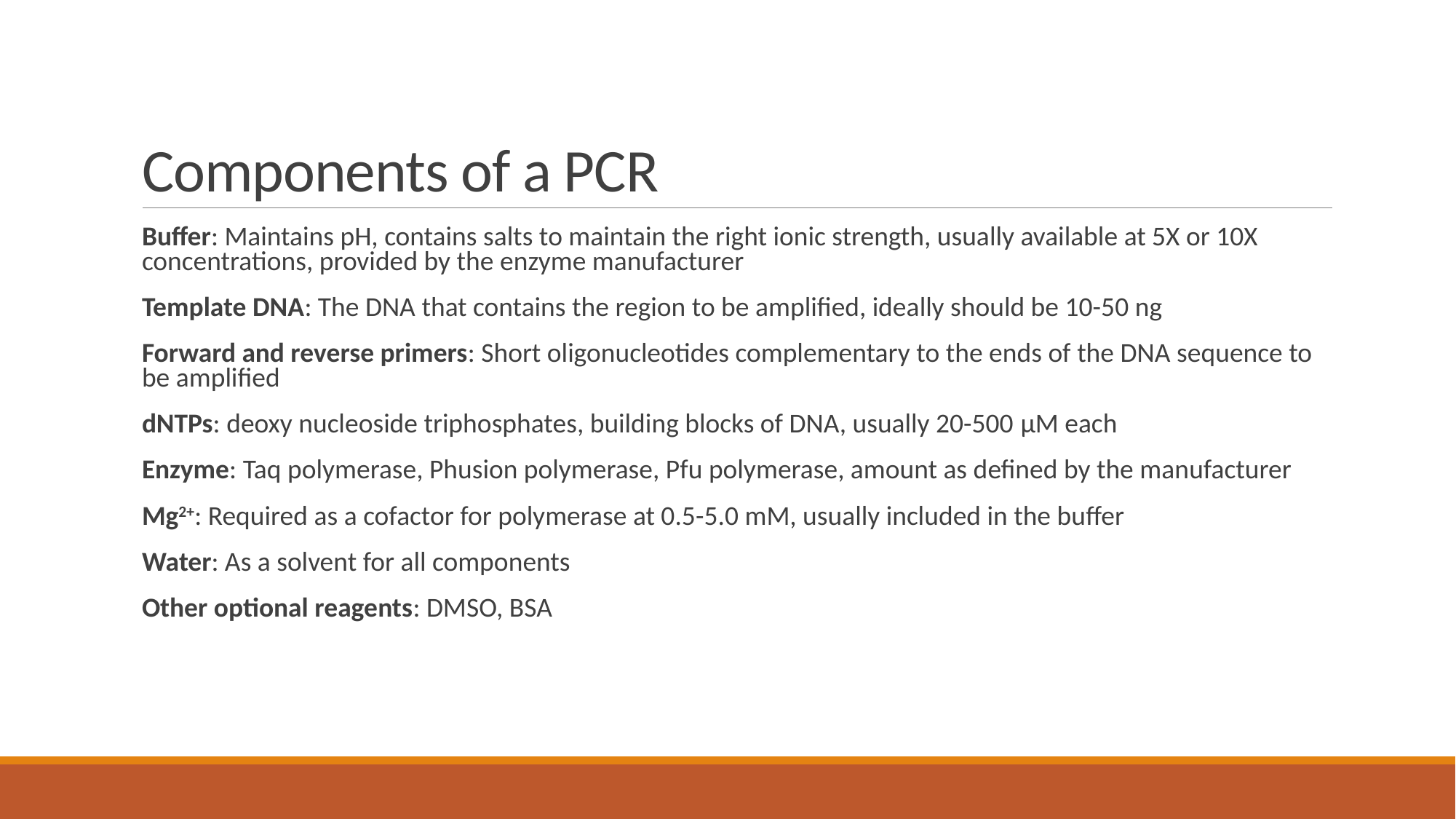

# Components of a PCR
Buffer: Maintains pH, contains salts to maintain the right ionic strength, usually available at 5X or 10X concentrations, provided by the enzyme manufacturer
Template DNA: The DNA that contains the region to be amplified, ideally should be 10-50 ng
Forward and reverse primers: Short oligonucleotides complementary to the ends of the DNA sequence to be amplified
dNTPs: deoxy nucleoside triphosphates, building blocks of DNA, usually 20-500 μM each
Enzyme: Taq polymerase, Phusion polymerase, Pfu polymerase, amount as defined by the manufacturer
Mg2+: Required as a cofactor for polymerase at 0.5-5.0 mM, usually included in the buffer
Water: As a solvent for all components
Other optional reagents: DMSO, BSA